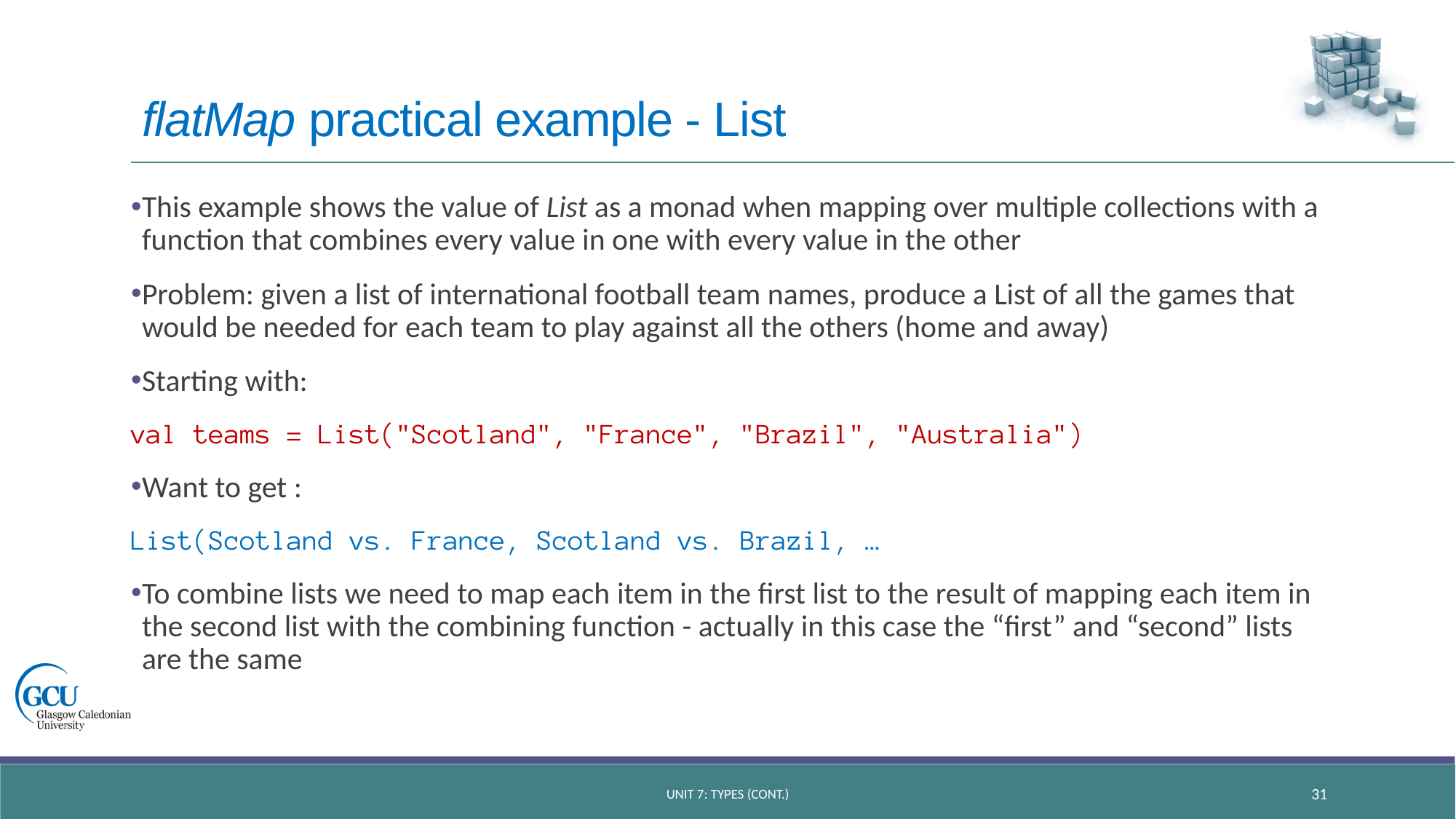

# flatMap practical example - List
This example shows the value of List as a monad when mapping over multiple collections with a function that combines every value in one with every value in the other
Problem: given a list of international football team names, produce a List of all the games that would be needed for each team to play against all the others (home and away)
Starting with:
val teams = List("Scotland", "France", "Brazil", "Australia")
Want to get :
List(Scotland vs. France, Scotland vs. Brazil, …
To combine lists we need to map each item in the first list to the result of mapping each item in the second list with the combining function - actually in this case the “first” and “second” lists are the same
unit 7: types (CONT.)
31